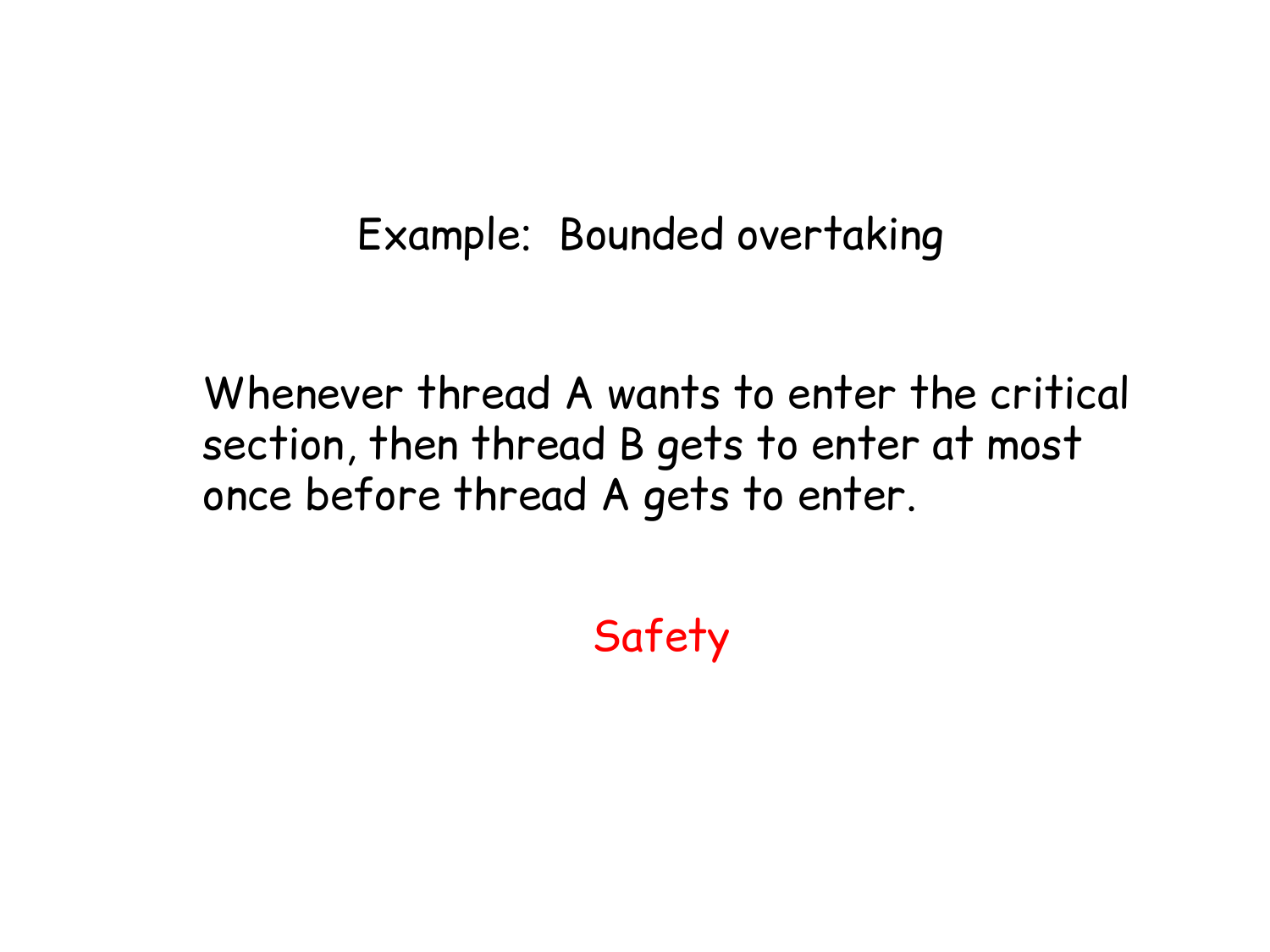

Example:  Bounded overtaking
Whenever thread A wants to enter the critical section, then thread B gets to enter at most once before thread A gets to enter.
Safety